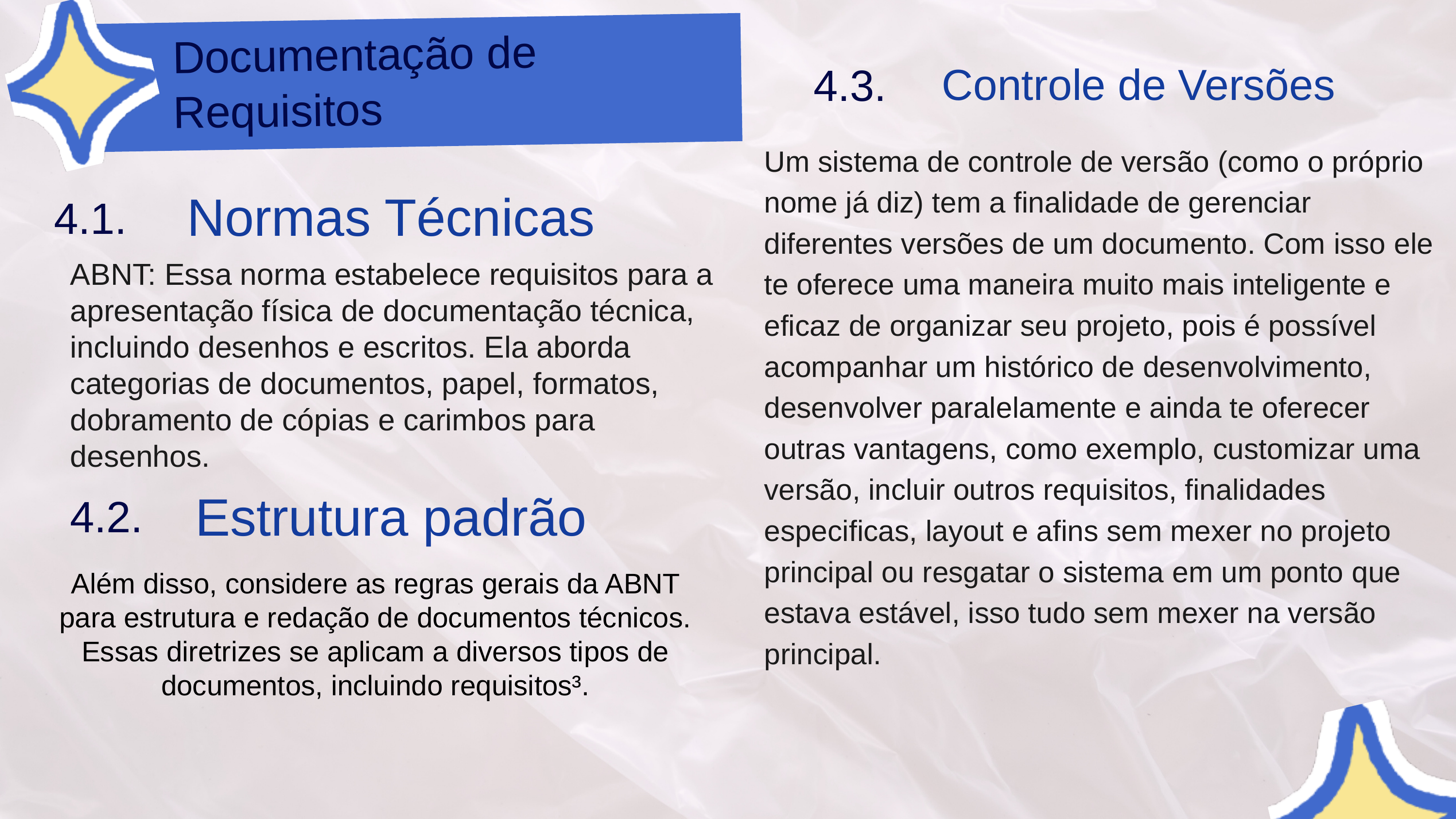

Documentação de Requisitos
Controle de Versões
4.3.
Um sistema de controle de versão (como o próprio nome já diz) tem a finalidade de gerenciar diferentes versões de um documento. Com isso ele te oferece uma maneira muito mais inteligente e eficaz de organizar seu projeto, pois é possível acompanhar um histórico de desenvolvimento, desenvolver paralelamente e ainda te oferecer outras vantagens, como exemplo, customizar uma versão, incluir outros requisitos, finalidades especificas, layout e afins sem mexer no projeto principal ou resgatar o sistema em um ponto que estava estável, isso tudo sem mexer na versão principal.
Normas Técnicas
4.1.
ABNT: Essa norma estabelece requisitos para a apresentação física de documentação técnica, incluindo desenhos e escritos. Ela aborda categorias de documentos, papel, formatos, dobramento de cópias e carimbos para desenhos.
Estrutura padrão
4.2.
Além disso, considere as regras gerais da ABNT para estrutura e redação de documentos técnicos. Essas diretrizes se aplicam a diversos tipos de documentos, incluindo requisitos³.